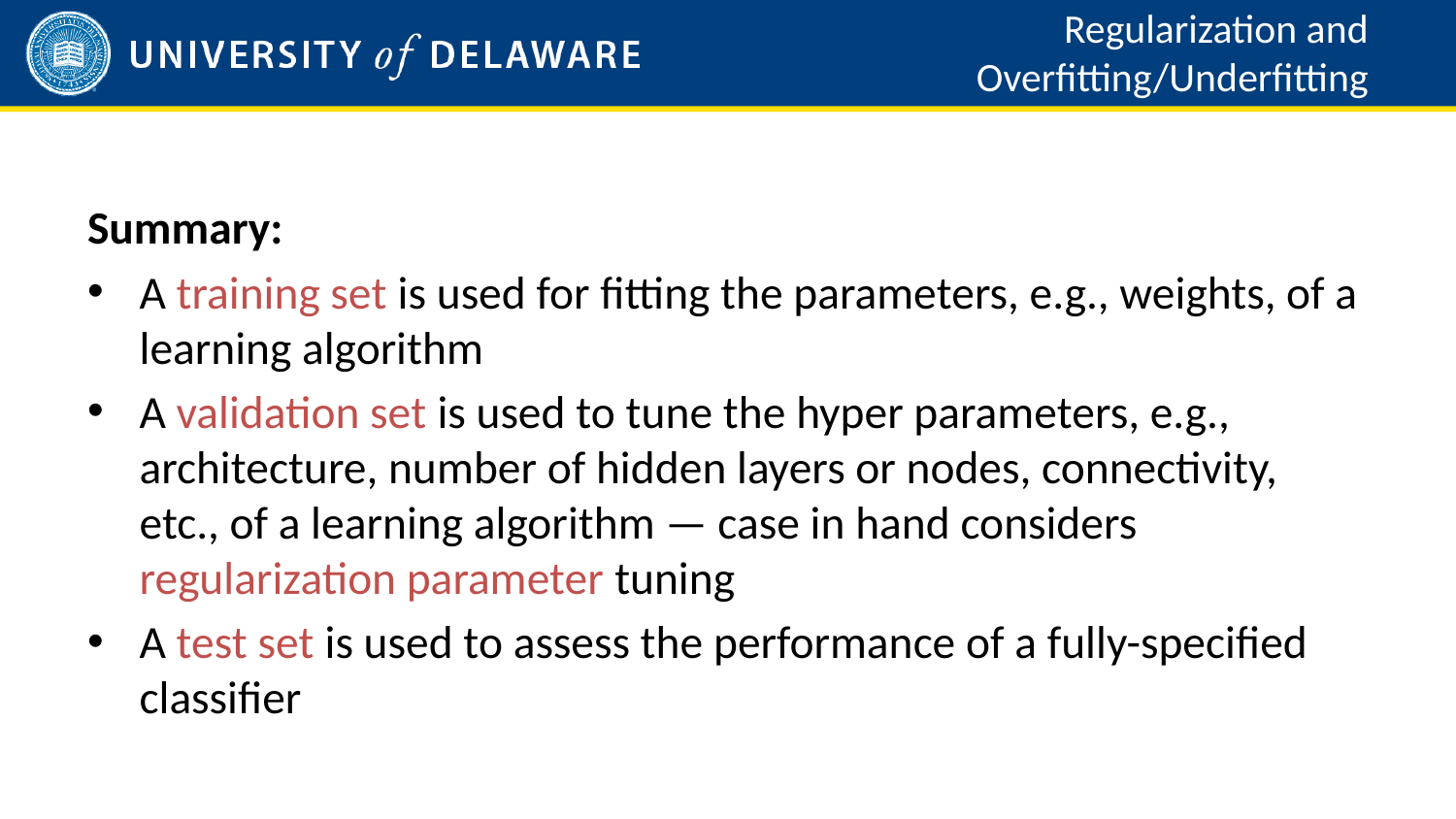

# Regularization and Overfitting/Underfitting
Summary:
A training set is used for fitting the parameters, e.g., weights, of a learning algorithm
A validation set is used to tune the hyper parameters, e.g., architecture, number of hidden layers or nodes, connectivity, etc., of a learning algorithm — case in hand considers regularization parameter tuning
A test set is used to assess the performance of a fully-specified classifier